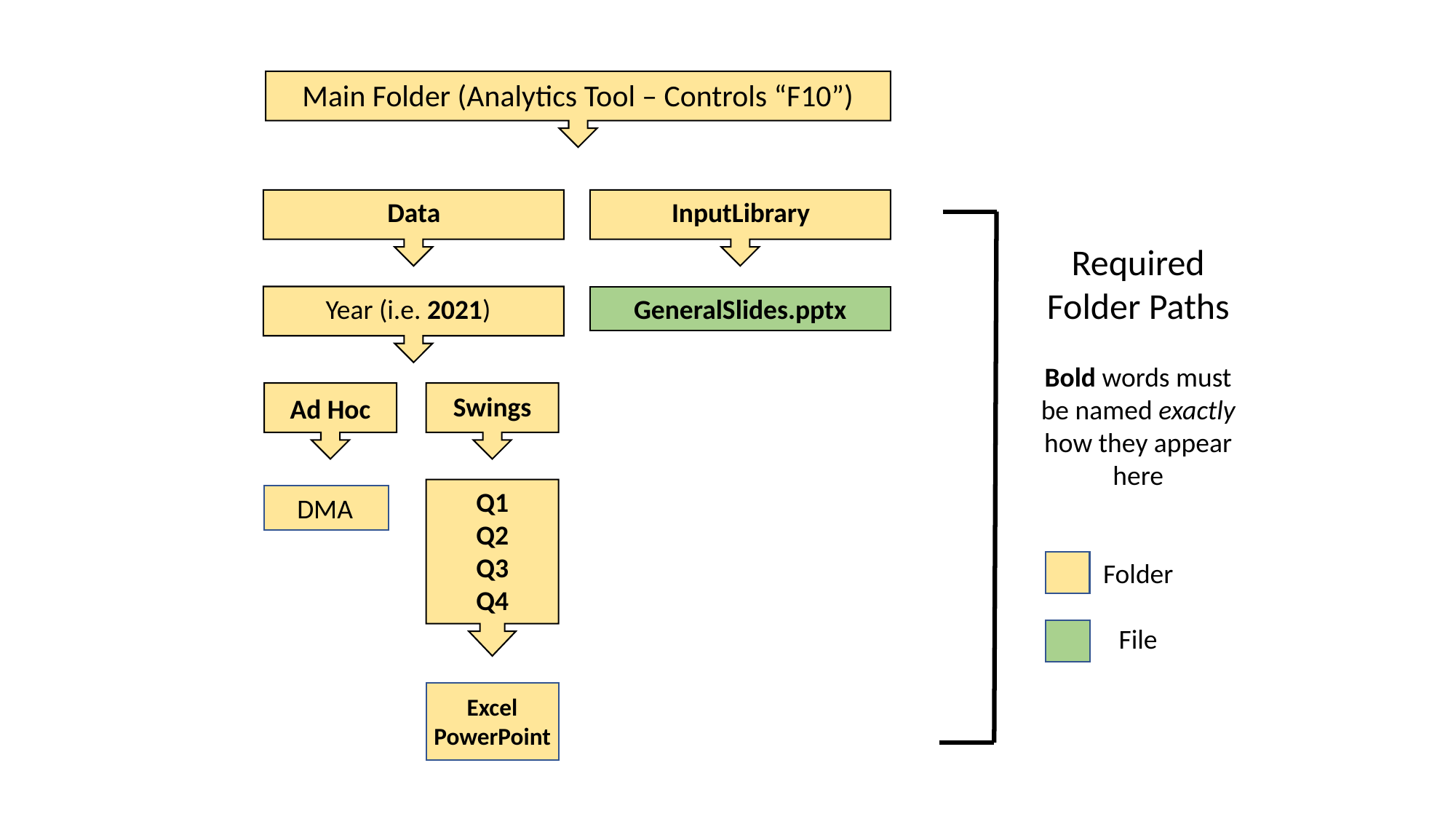

Main Folder (Analytics Tool – Controls “F10”)
Data
InputLibrary

Required Folder Paths

Bold words must be named exactly how they appear here

Folder

File

Year (i.e. 2021)

GeneralSlides.pptx

Swings

Ad Hoc

Q1
Q2
Q3
Q4

DMA

Excel
PowerPoint